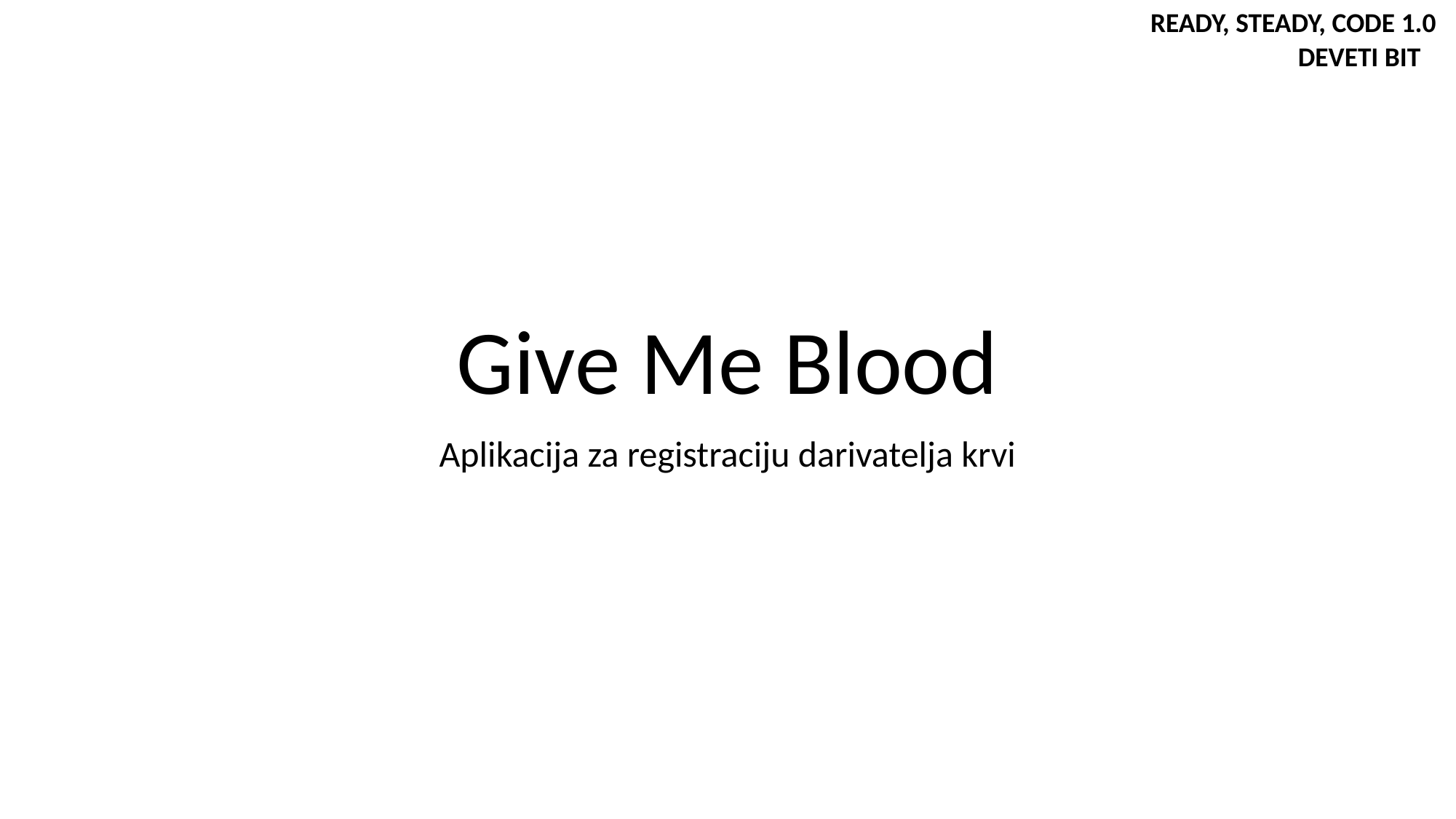

READY, STEADY, CODE 1.0
DEVETI BIT
# Give Me Blood
Aplikacija za registraciju darivatelja krvi